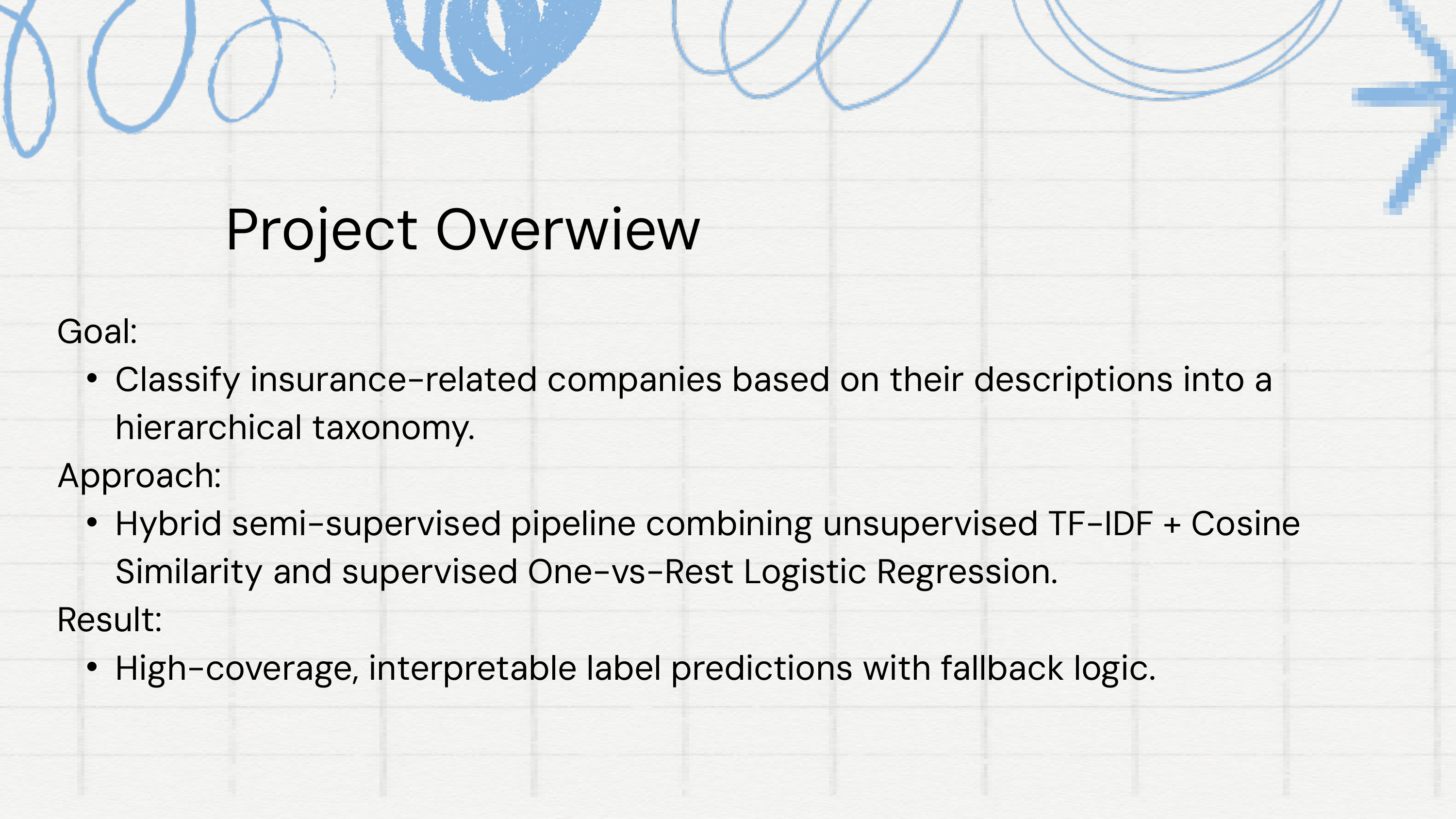

Project Overwiew
Goal:
Classify insurance-related companies based on their descriptions into a hierarchical taxonomy.
Approach:
Hybrid semi-supervised pipeline combining unsupervised TF-IDF + Cosine Similarity and supervised One-vs-Rest Logistic Regression.
Result:
High-coverage, interpretable label predictions with fallback logic.